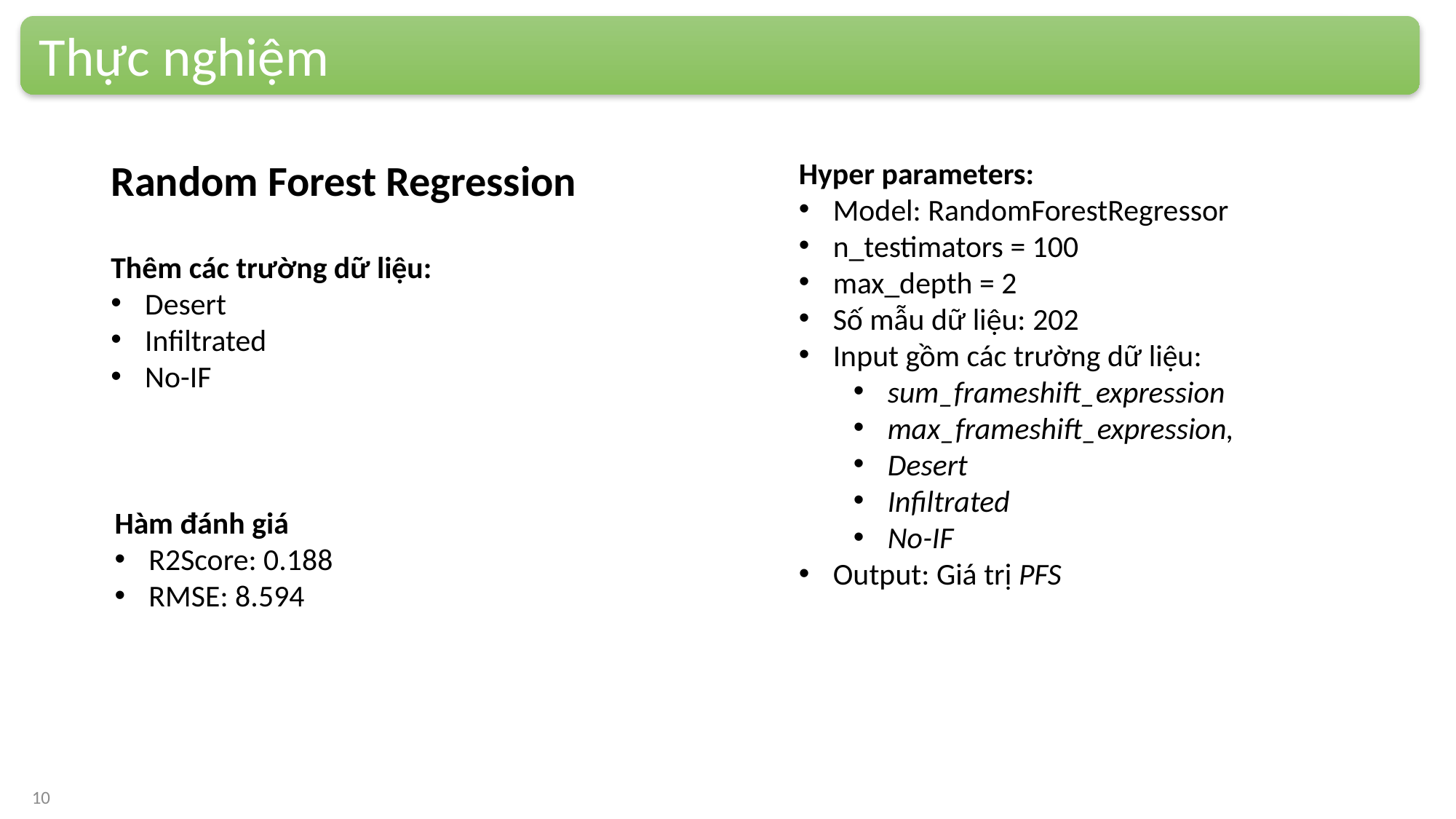

Thực nghiệm
Random Forest Regression
Hyper parameters:
Model: RandomForestRegressor
n_testimators = 100
max_depth = 2
Số mẫu dữ liệu: 202
Input gồm các trường dữ liệu:
sum_frameshift_expression
max_frameshift_expression,
Desert
Infiltrated
No-IF
Output: Giá trị PFS

Thêm các trường dữ liệu:
Desert
Infiltrated
No-IF

Hàm đánh giá
R2Score: 0.188
RMSE: 8.594

10